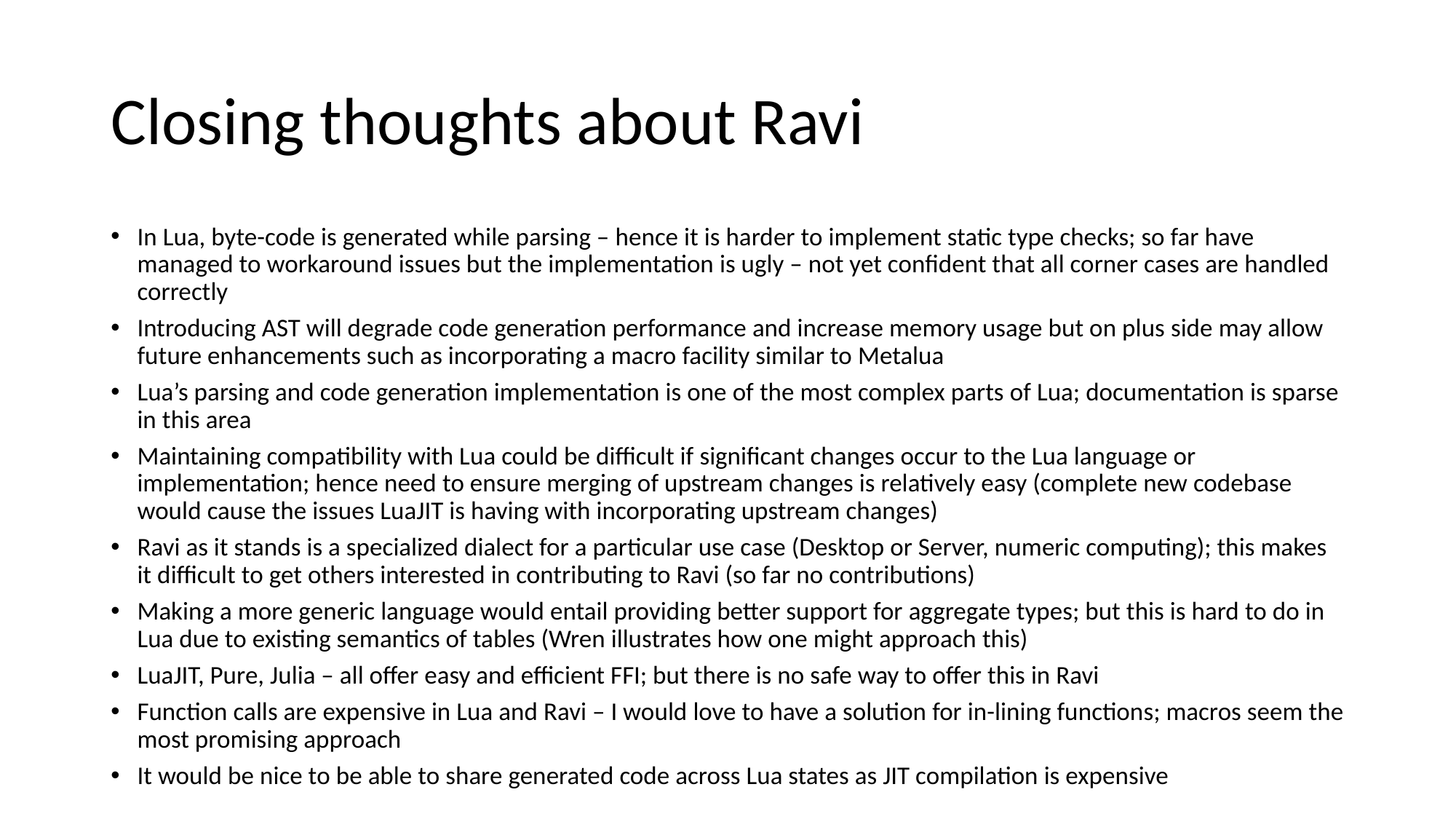

# Closing thoughts about Ravi
In Lua, byte-code is generated while parsing – hence it is harder to implement static type checks; so far have managed to workaround issues but the implementation is ugly – not yet confident that all corner cases are handled correctly
Introducing AST will degrade code generation performance and increase memory usage but on plus side may allow future enhancements such as incorporating a macro facility similar to Metalua
Lua’s parsing and code generation implementation is one of the most complex parts of Lua; documentation is sparse in this area
Maintaining compatibility with Lua could be difficult if significant changes occur to the Lua language or implementation; hence need to ensure merging of upstream changes is relatively easy (complete new codebase would cause the issues LuaJIT is having with incorporating upstream changes)
Ravi as it stands is a specialized dialect for a particular use case (Desktop or Server, numeric computing); this makes it difficult to get others interested in contributing to Ravi (so far no contributions)
Making a more generic language would entail providing better support for aggregate types; but this is hard to do in Lua due to existing semantics of tables (Wren illustrates how one might approach this)
LuaJIT, Pure, Julia – all offer easy and efficient FFI; but there is no safe way to offer this in Ravi
Function calls are expensive in Lua and Ravi – I would love to have a solution for in-lining functions; macros seem the most promising approach
It would be nice to be able to share generated code across Lua states as JIT compilation is expensive